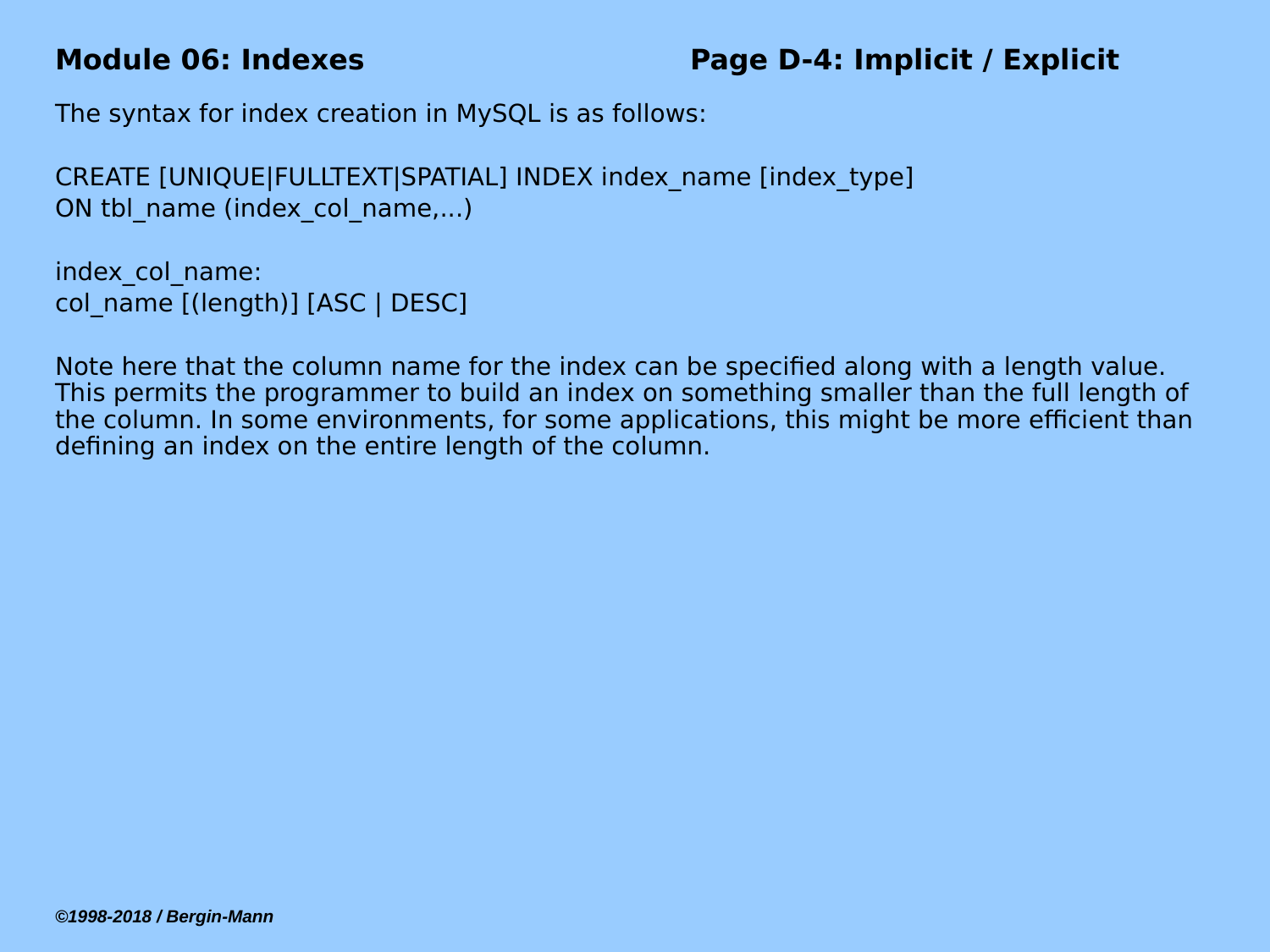

# Module 06: Indexes			Page D-4: Implicit / Explicit
The syntax for index creation in MySQL is as follows:

CREATE [UNIQUE|FULLTEXT|SPATIAL] INDEX index_name [index_type]
ON tbl_name (index_col_name,...)

index_col_name:
col_name [(length)] [ASC | DESC]

Note here that the column name for the index can be specified along with a length value. This permits the programmer to build an index on something smaller than the full length of the column. In some environments, for some applications, this might be more efficient than defining an index on the entire length of the column.

©1998-2018 / Bergin-Mann